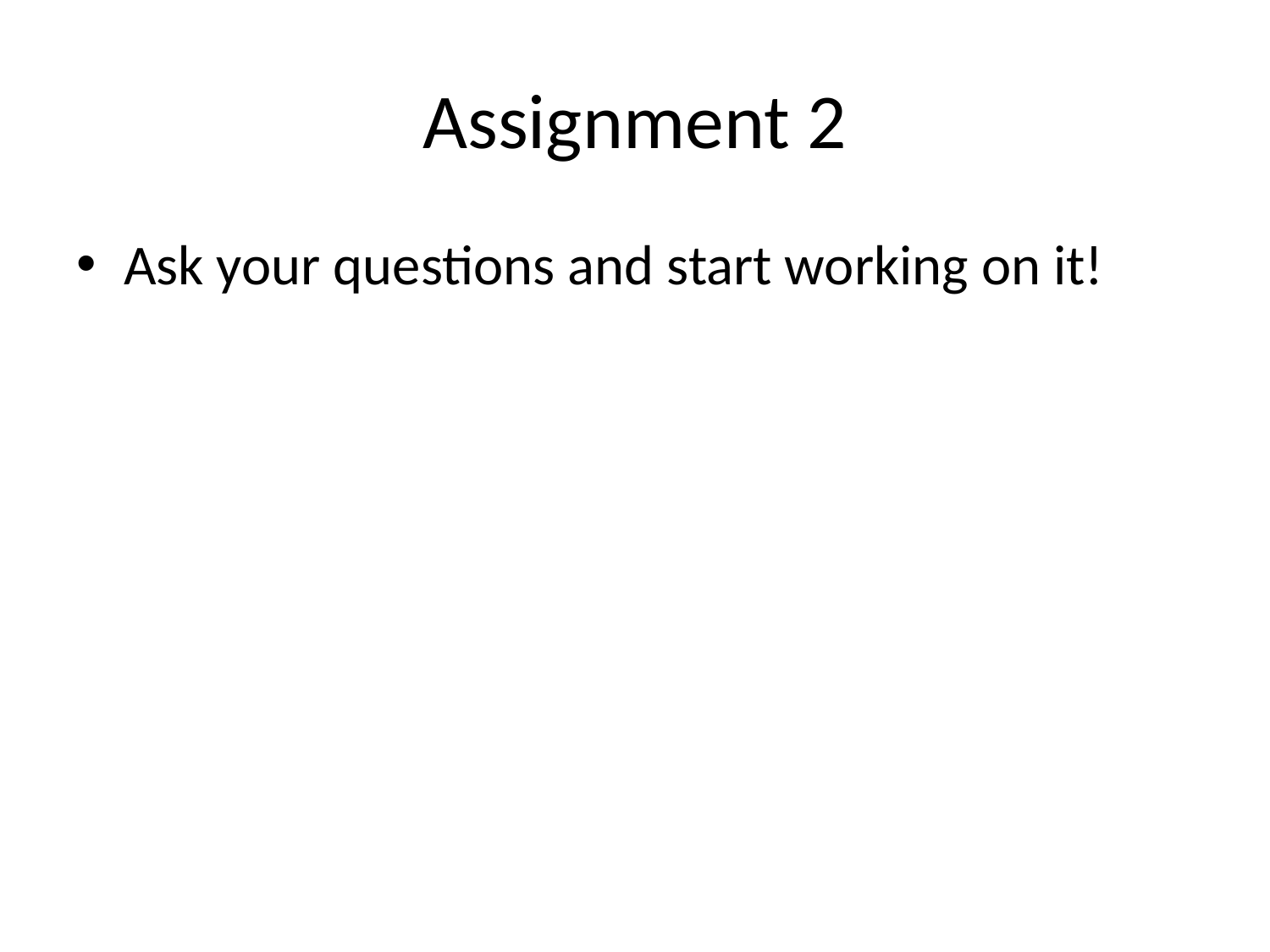

# Assignment 2
Ask your questions and start working on it!